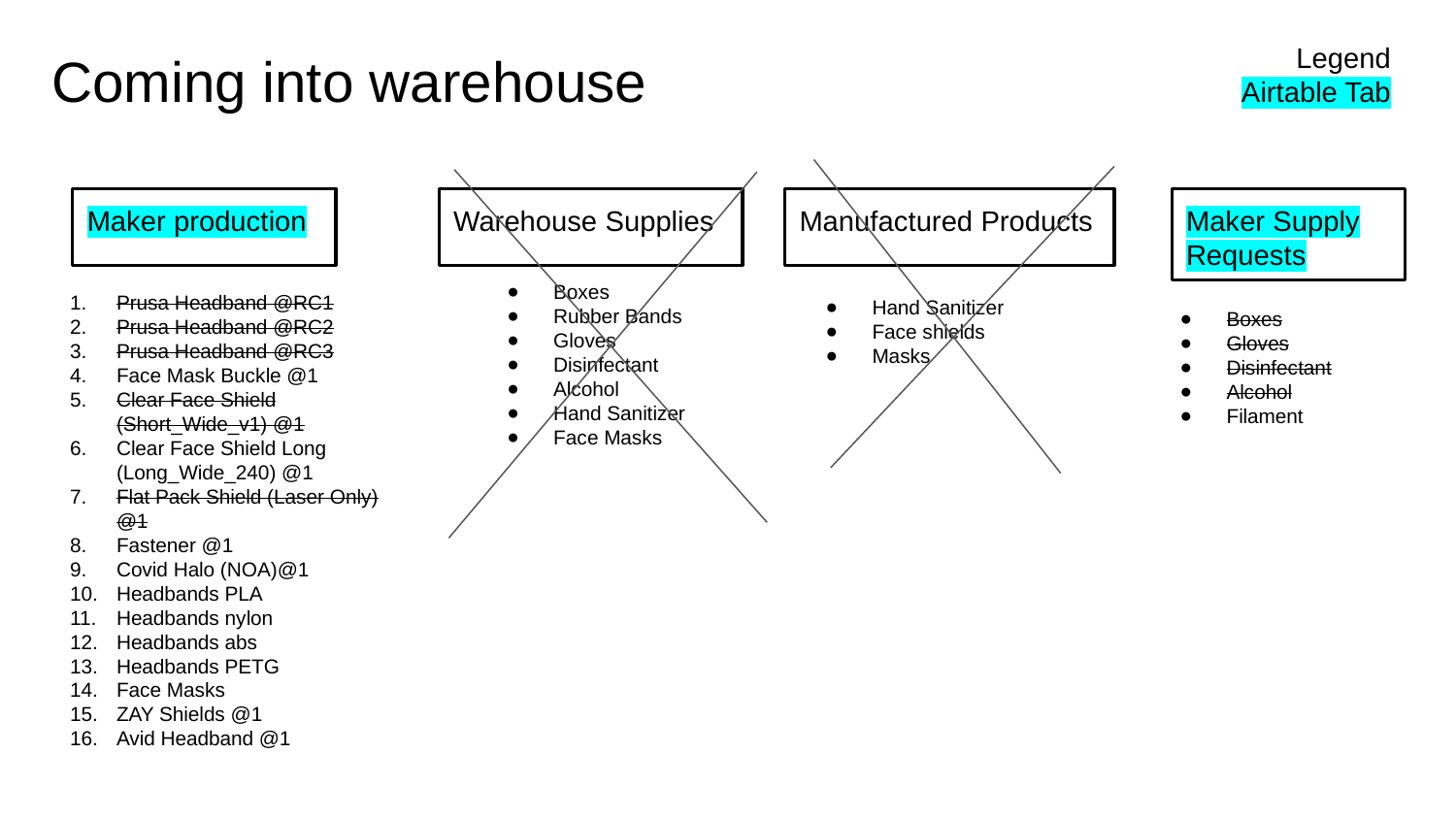

Legend
Airtable Tab
# Coming into warehouse
Maker production
Warehouse Supplies
Manufactured Products
Maker Supply Requests
Boxes
Rubber Bands
Gloves
Disinfectant
Alcohol
Hand Sanitizer
Face Masks
Prusa Headband @RC1
Prusa Headband @RC2
Prusa Headband @RC3
Face Mask Buckle @1
Clear Face Shield (Short_Wide_v1) @1
Clear Face Shield Long (Long_Wide_240) @1
Flat Pack Shield (Laser Only) @1
Fastener @1
Covid Halo (NOA)@1
Headbands PLA
Headbands nylon
Headbands abs
Headbands PETG
Face Masks
ZAY Shields @1
Avid Headband @1

Hand Sanitizer
Face shields
Masks
Boxes
Gloves
Disinfectant
Alcohol
Filament